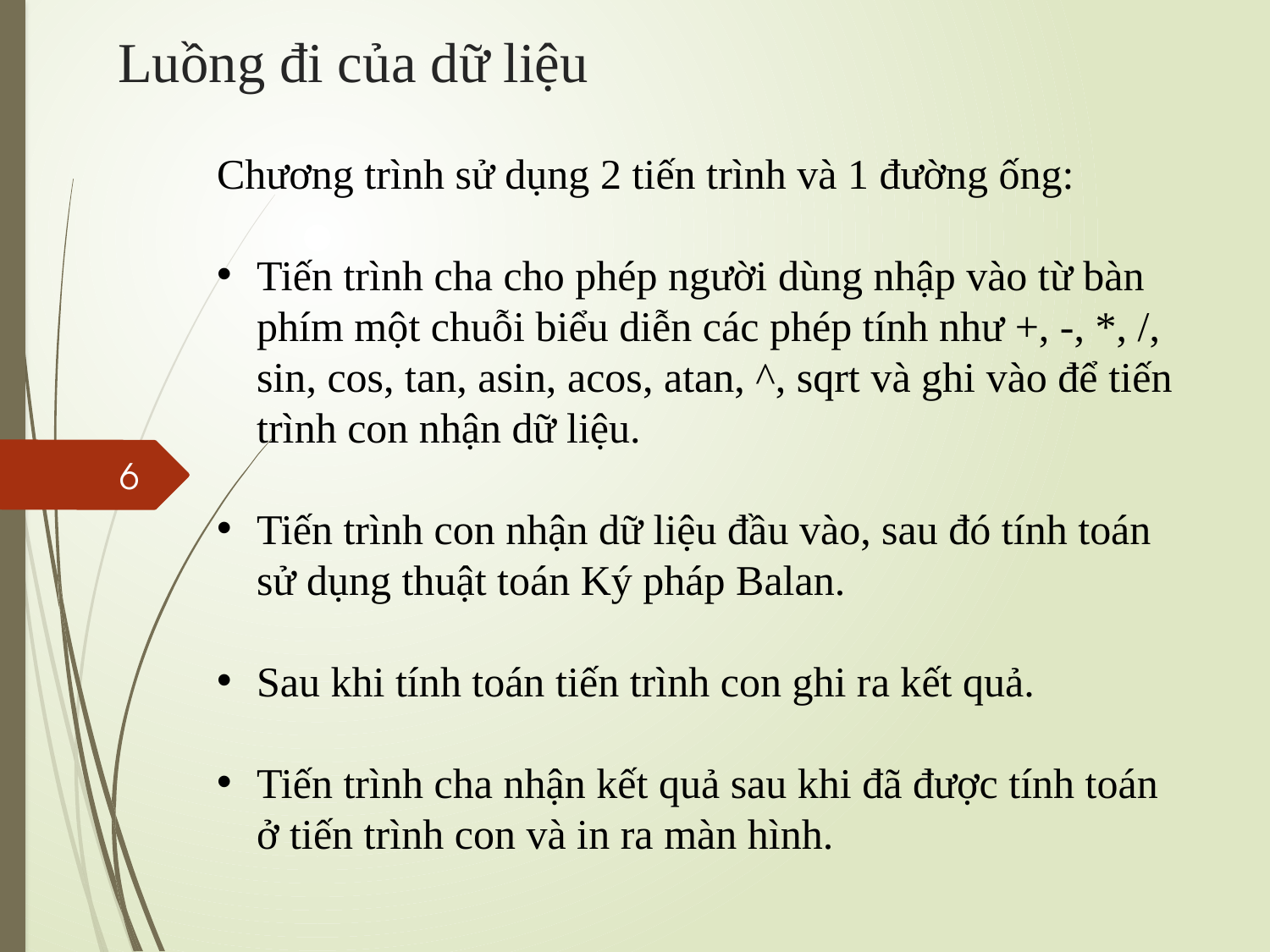

# Luồng đi của dữ liệu
Chương trình sử dụng 2 tiến trình và 1 đường ống:

Tiến trình cha cho phép người dùng nhập vào từ bàn phím một chuỗi biểu diễn các phép tính như +, -, *, /, sin, cos, tan, asin, acos, atan, ^, sqrt và ghi vào để tiến trình con nhận dữ liệu.

Tiến trình con nhận dữ liệu đầu vào, sau đó tính toán sử dụng thuật toán Ký pháp Balan.

Sau khi tính toán tiến trình con ghi ra kết quả.

Tiến trình cha nhận kết quả sau khi đã được tính toán ở tiến trình con và in ra màn hình.

6